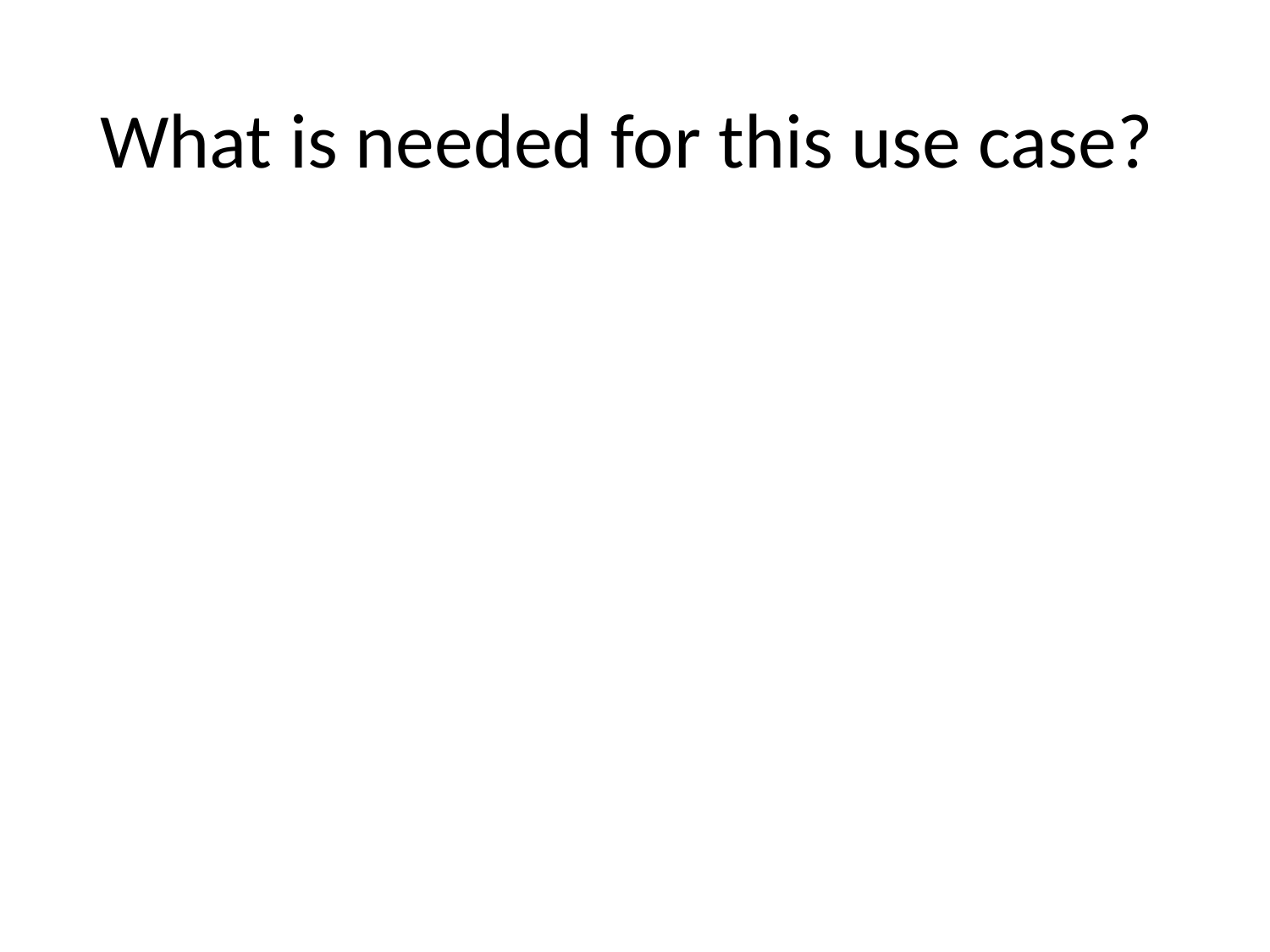

# What is needed for this use case?